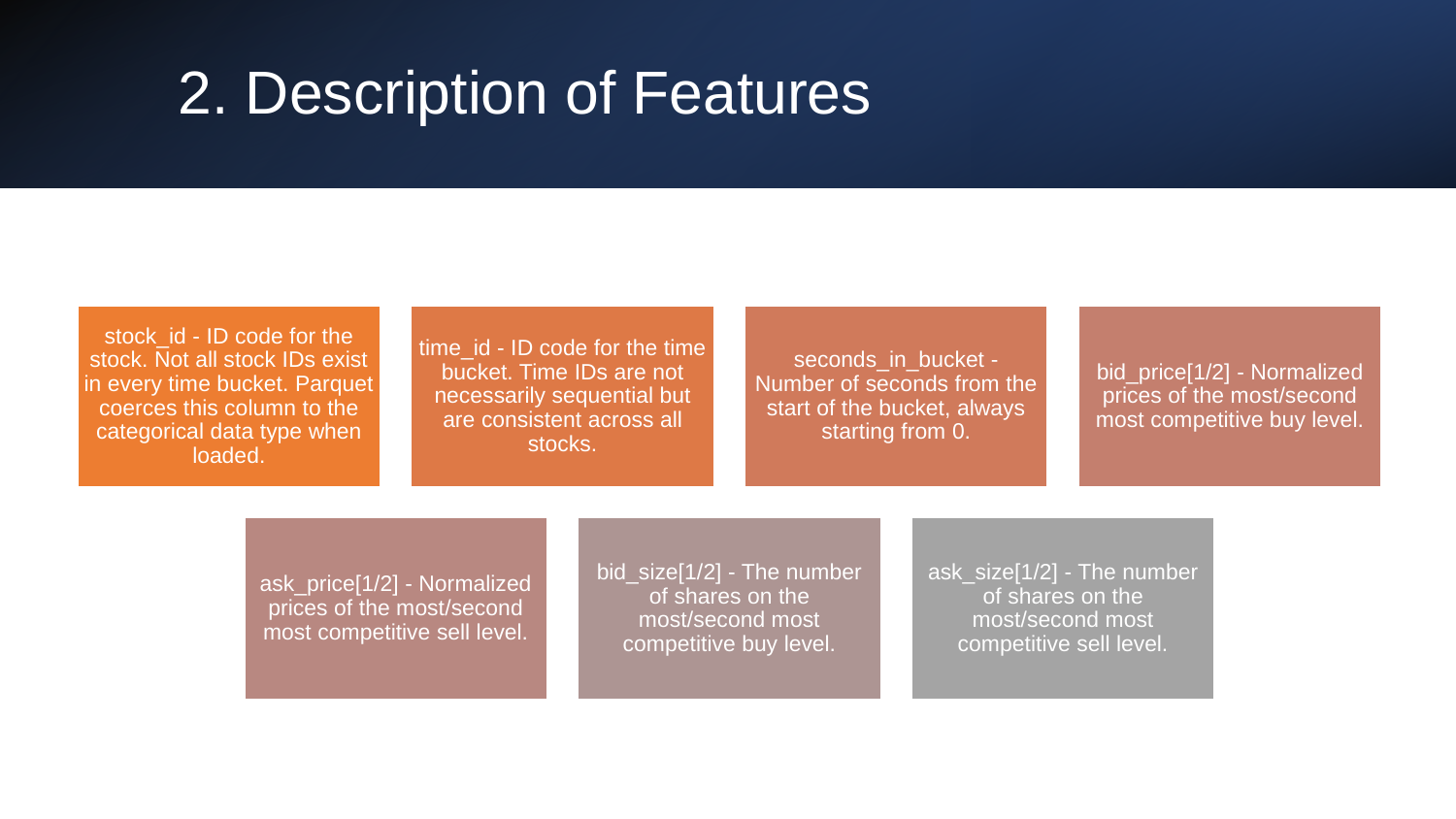

# 2. Description of Features

stock_id - ID code for the stock. Not all stock IDs exist in every time bucket. Parquet coerces this column to the categorical data type when loaded.

time_id - ID code for the time bucket. Time IDs are not necessarily sequential but are consistent across all stocks.

seconds_in_bucket - Number of seconds from the start of the bucket, always starting from 0.

bid_price[1/2] - Normalized prices of the most/second most competitive buy level.

ask_price[1/2] - Normalized prices of the most/second most competitive sell level.

bid_size[1/2] - The number of shares on the most/second most competitive buy level.

ask_size[1/2] - The number of shares on the most/second most competitive sell level.